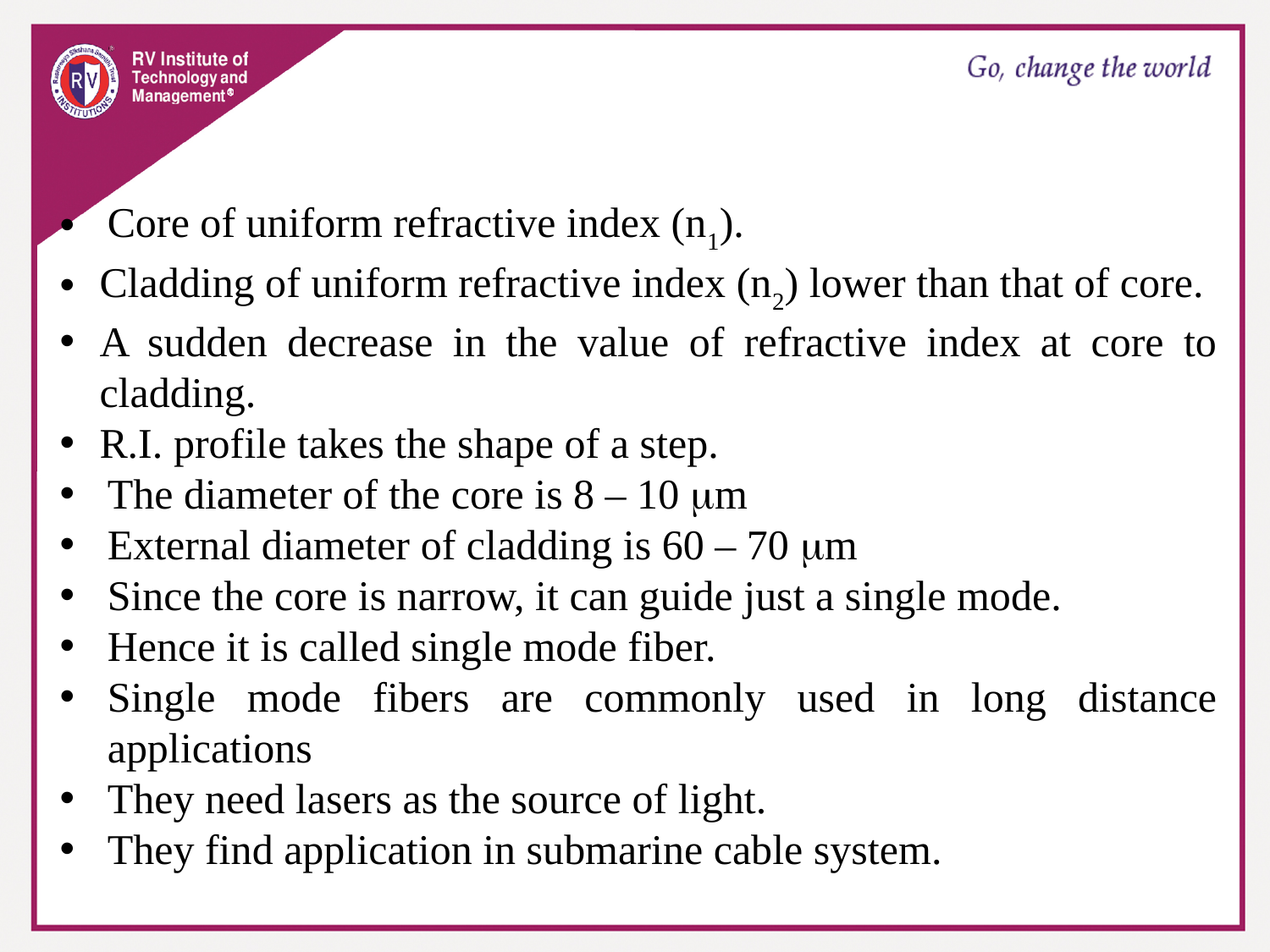

Core of uniform refractive index (n1).
Cladding of uniform refractive index (n2) lower than that of core.
A sudden decrease in the value of refractive index at core to cladding.
R.I. profile takes the shape of a step.
The diameter of the core is 8 – 10 μm
External diameter of cladding is 60 – 70 μm
Since the core is narrow, it can guide just a single mode.
Hence it is called single mode fiber.
Single mode fibers are commonly used in long distance applications
They need lasers as the source of light.
They find application in submarine cable system.